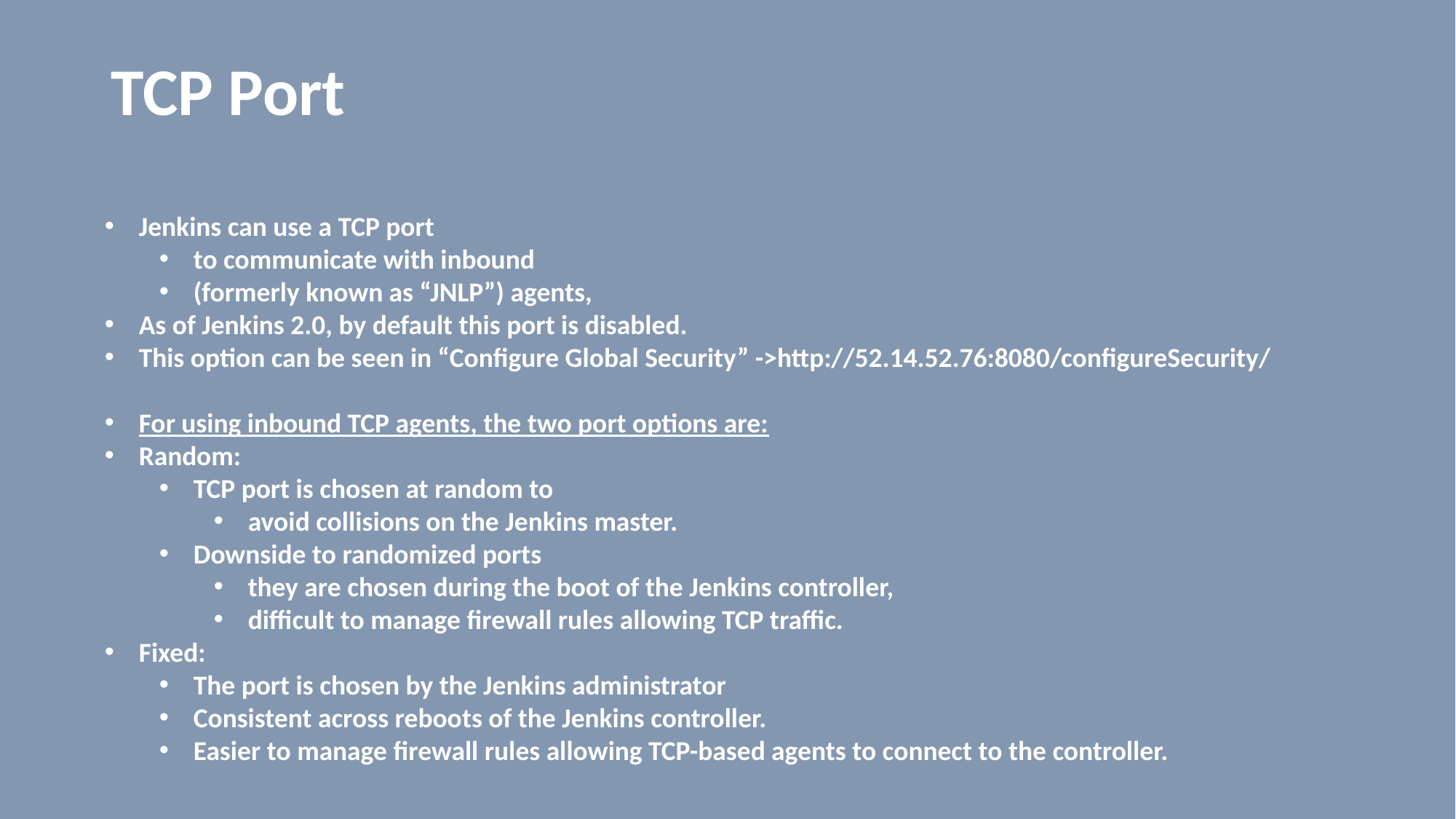

# TCP Port
Jenkins can use a TCP port
to communicate with inbound
(formerly known as “JNLP”) agents,
As of Jenkins 2.0, by default this port is disabled.
This option can be seen in “Configure Global Security” ->http://52.14.52.76:8080/configureSecurity/

For using inbound TCP agents, the two port options are:
Random:
TCP port is chosen at random to
avoid collisions on the Jenkins master.
Downside to randomized ports
they are chosen during the boot of the Jenkins controller,
difficult to manage firewall rules allowing TCP traffic.
Fixed:
The port is chosen by the Jenkins administrator
Consistent across reboots of the Jenkins controller.
Easier to manage firewall rules allowing TCP-based agents to connect to the controller.